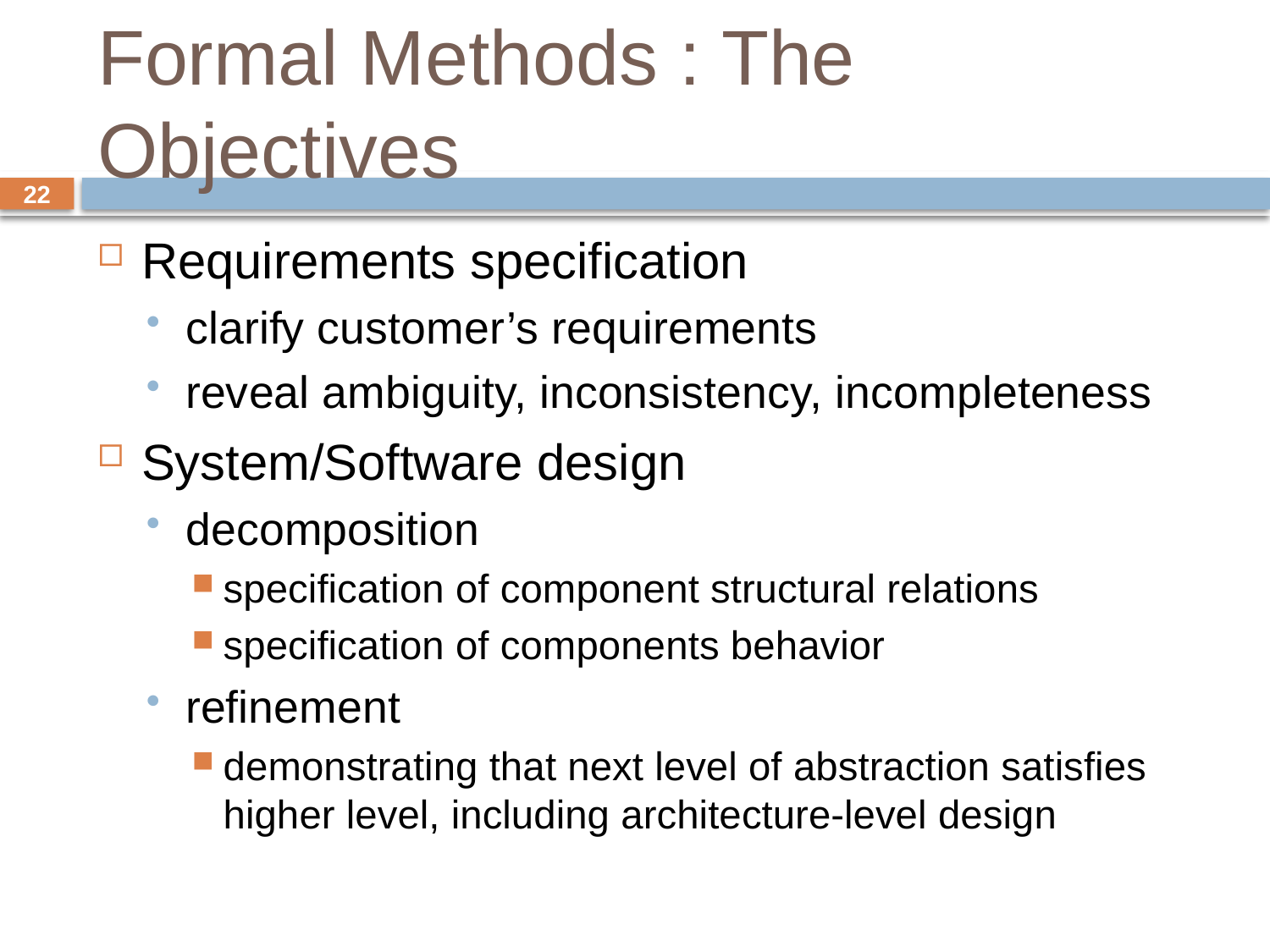

# Formal Methods : The Objectives
22
Requirements specification
clarify customer’s requirements
reveal ambiguity, inconsistency, incompleteness
System/Software design
decomposition
specification of component structural relations
specification of components behavior
refinement
demonstrating that next level of abstraction satisfies higher level, including architecture-level design